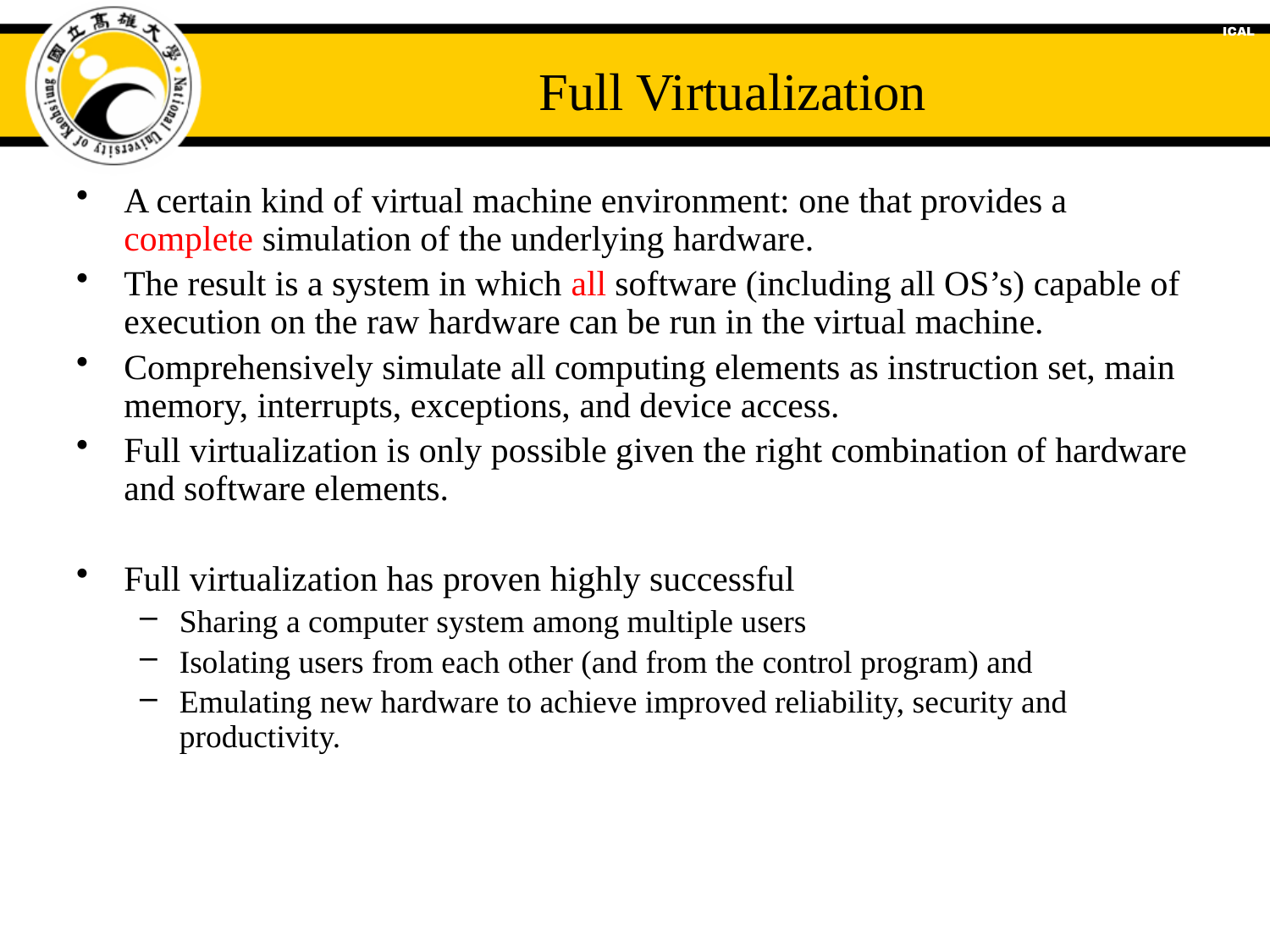

# Full Virtualization
A certain kind of virtual machine environment: one that provides a complete simulation of the underlying hardware.
The result is a system in which all software (including all OS’s) capable of execution on the raw hardware can be run in the virtual machine.
Comprehensively simulate all computing elements as instruction set, main memory, interrupts, exceptions, and device access.
Full virtualization is only possible given the right combination of hardware and software elements.

Full virtualization has proven highly successful
Sharing a computer system among multiple users
Isolating users from each other (and from the control program) and
Emulating new hardware to achieve improved reliability, security and productivity.